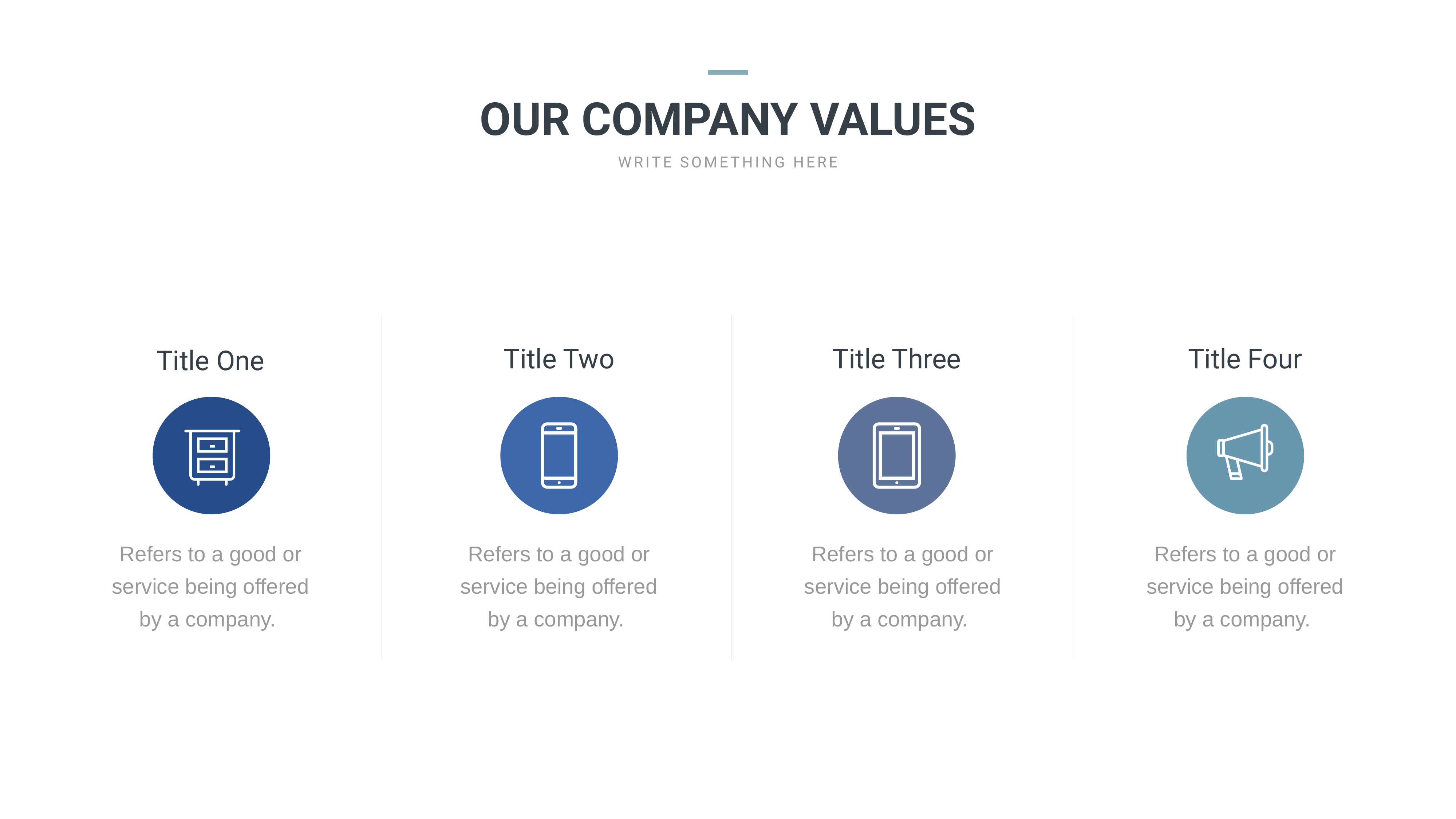

OUR COMPANY VALUES
WRITE SOMETHING HERE
Title Four
Title Three
Title Two
Title One

Refers to a good or service being offered by a company.
Refers to a good or service being offered by a company.
Refers to a good or service being offered by a company.
Refers to a good or service being offered by a company.